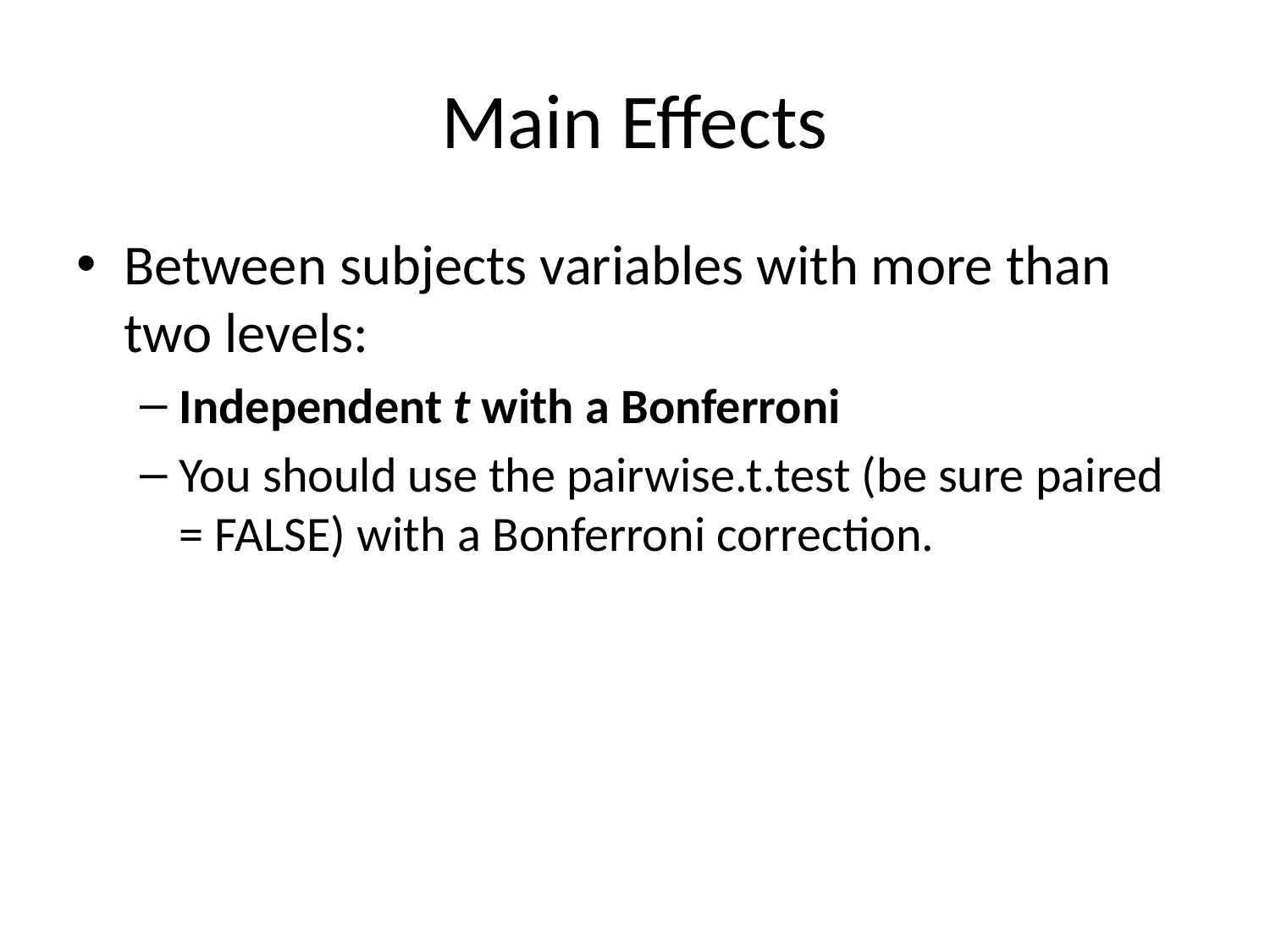

# Main Effects
Between subjects variables with more than two levels:
Independent t with a Bonferroni
You should use the pairwise.t.test (be sure paired = FALSE) with a Bonferroni correction.